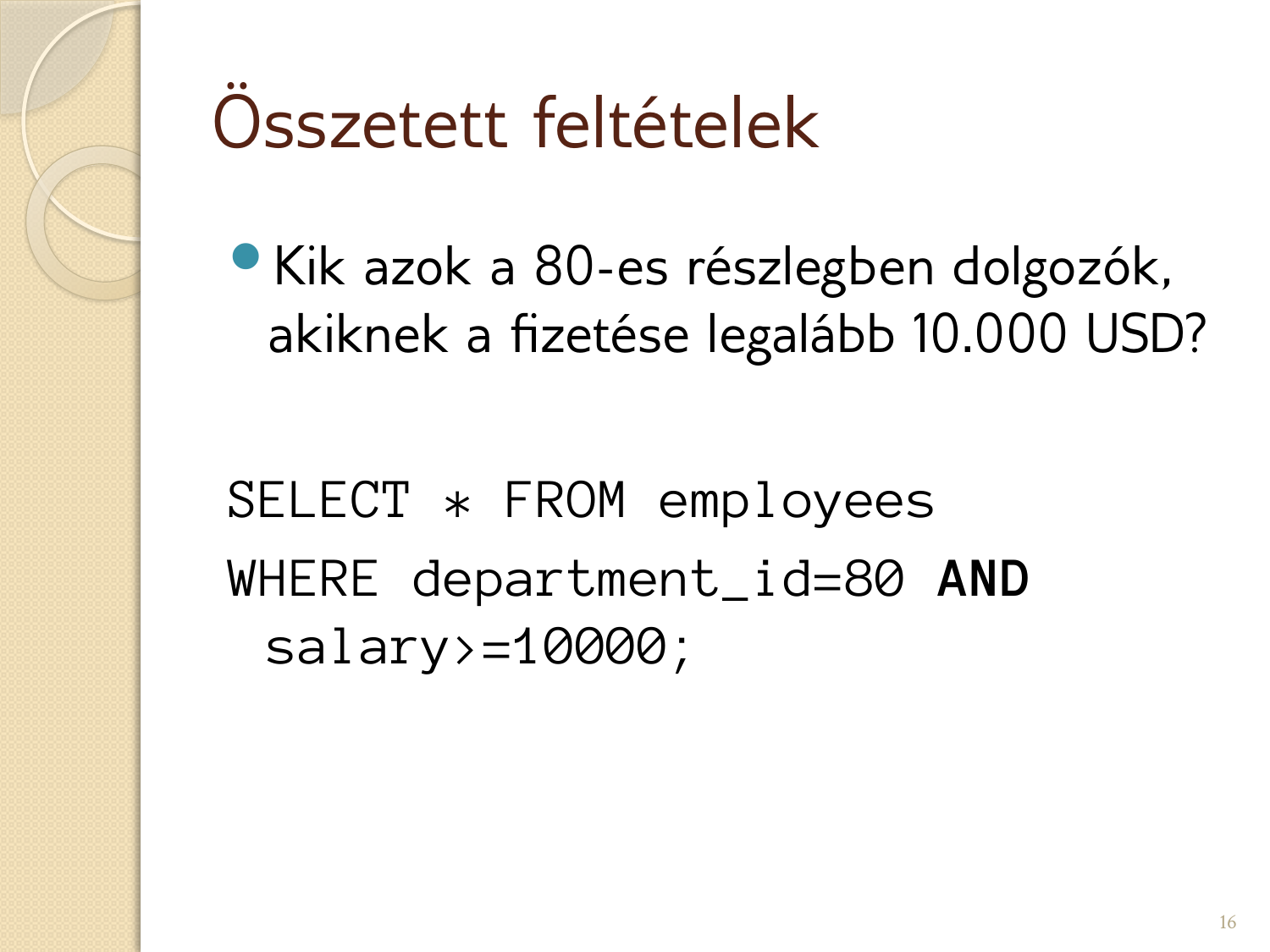

# Összetett feltételek
Kik azok a 80-es részlegben dolgozók, akiknek a fizetése legalább 10.000 USD?

SELECT * FROM employees
WHERE department_id=80 AND salary>=10000;
16